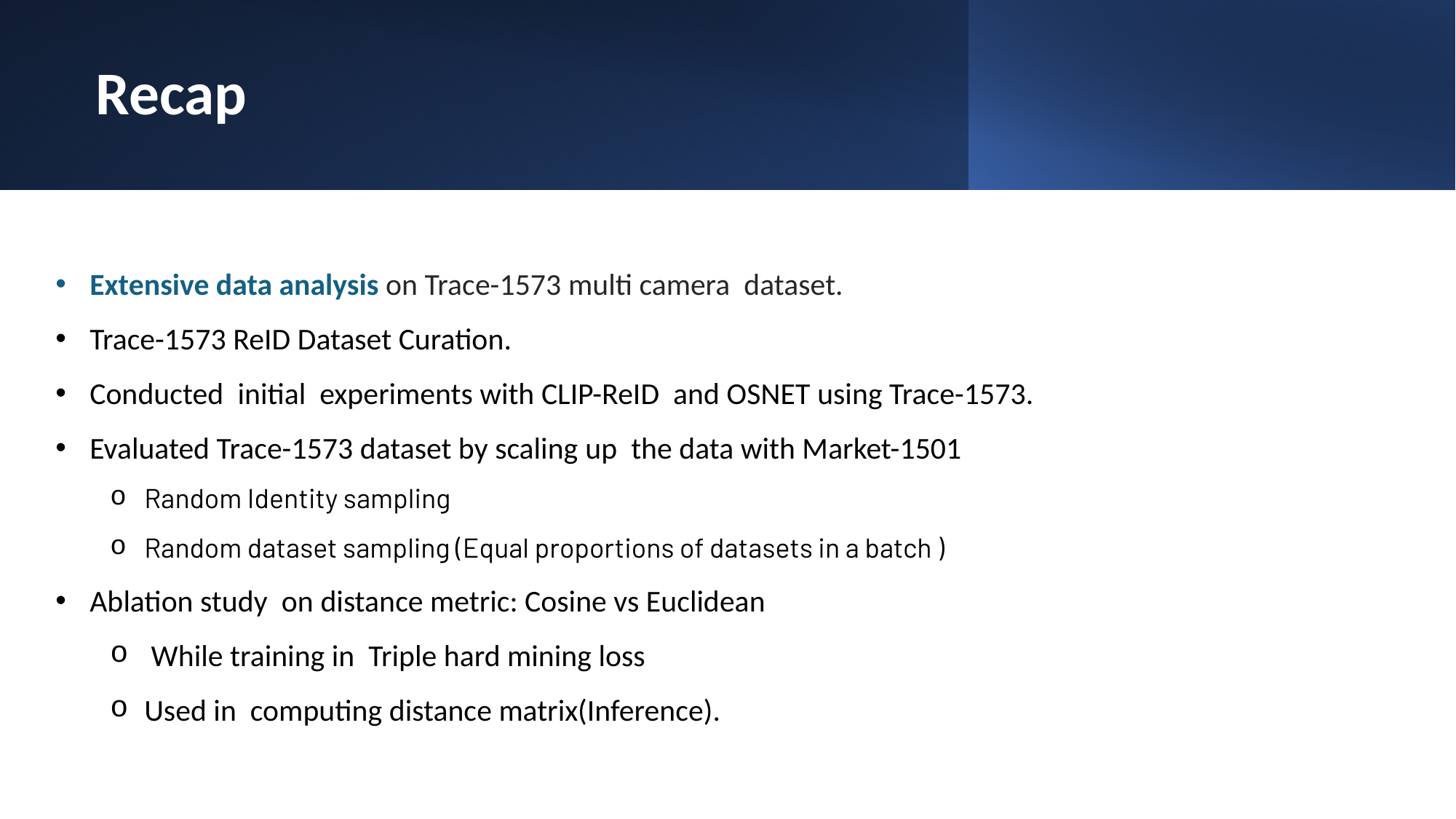

# Recap

Extensive data analysis on Trace-1573 multi camera  dataset.
Trace-1573 ReID Dataset Curation.
Conducted  initial  experiments with CLIP-ReID  and OSNET using Trace-1573.
Evaluated Trace-1573 dataset by scaling up  the data with Market-1501
Random Identity sampling
Random dataset sampling (Equal proportions of datasets in a batch )
Ablation study  on distance metric: Cosine vs Euclidean
 While training in  Triple hard mining loss
Used in  computing distance matrix(Inference).